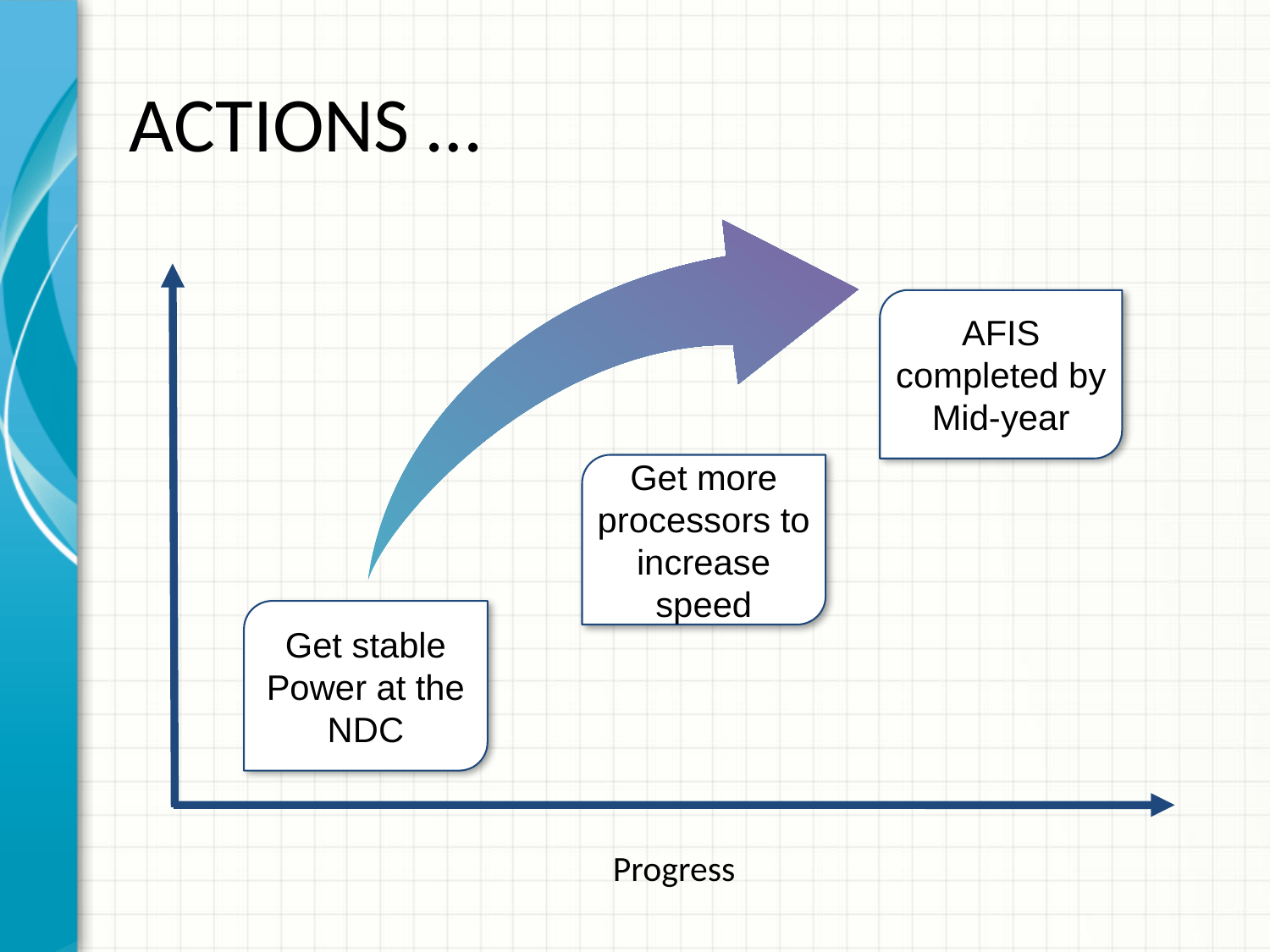

# ACTIONS …

AFIS completed by Mid-year
Get more processors to increase speed

Get stable Power at the NDC

Progress